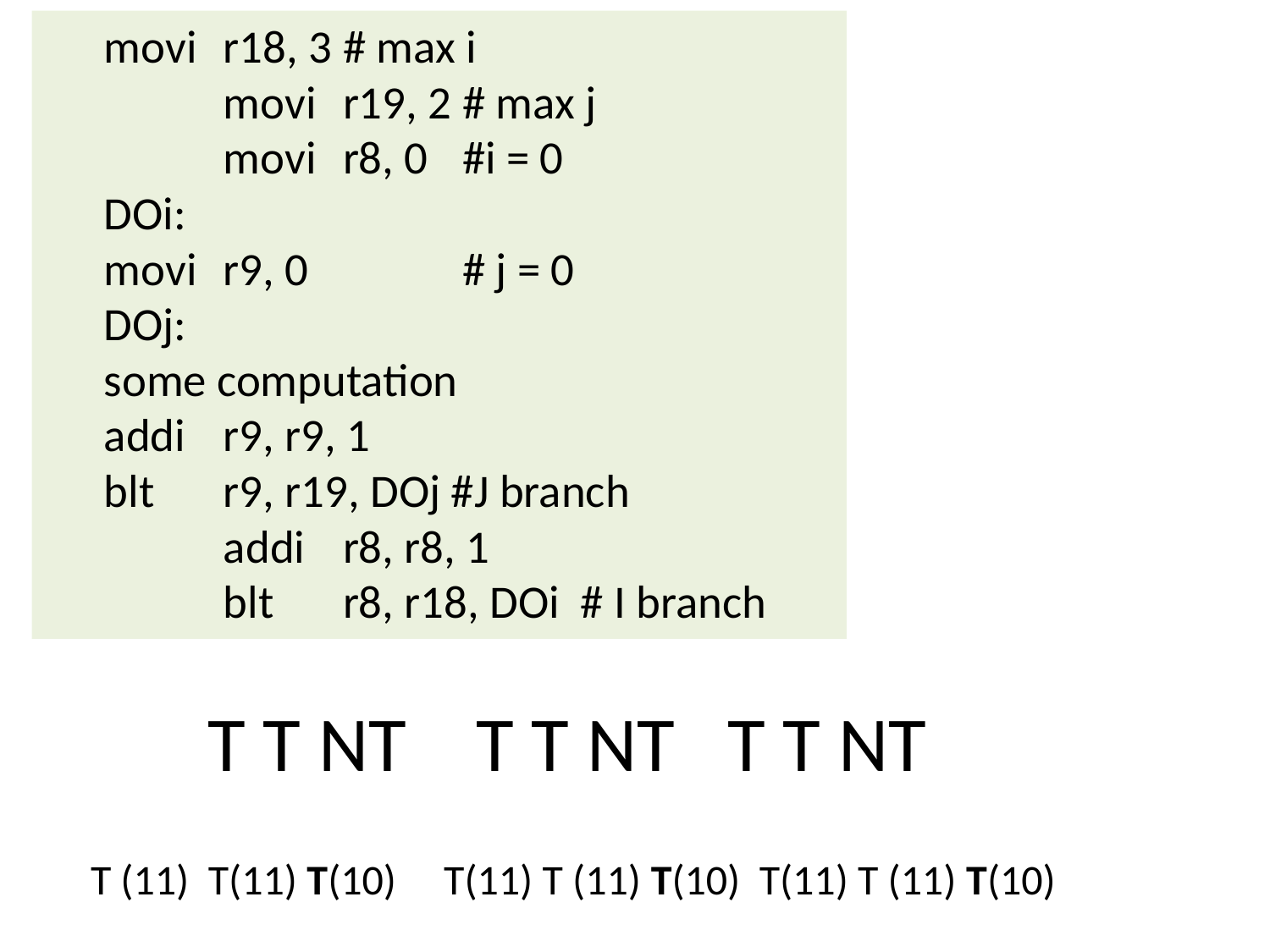

movi	r18, 3	# max i
 	movi	r19, 2	# max j
 	movi	r8, 0		#i = 0
DOi:
	movi	r9, 0		# j = 0
DOj:
	some computation
	addi	r9, r9, 1
	blt	r9, r19, DOj #J branch
 	addi 	r8, r8, 1
 	blt 	r8, r18, DOi  # I branch

	T T NT    T T NT   T T NT
T (11)  T(11) T(10)     T(11) T (11) T(10)  T(11) T (11) T(10)